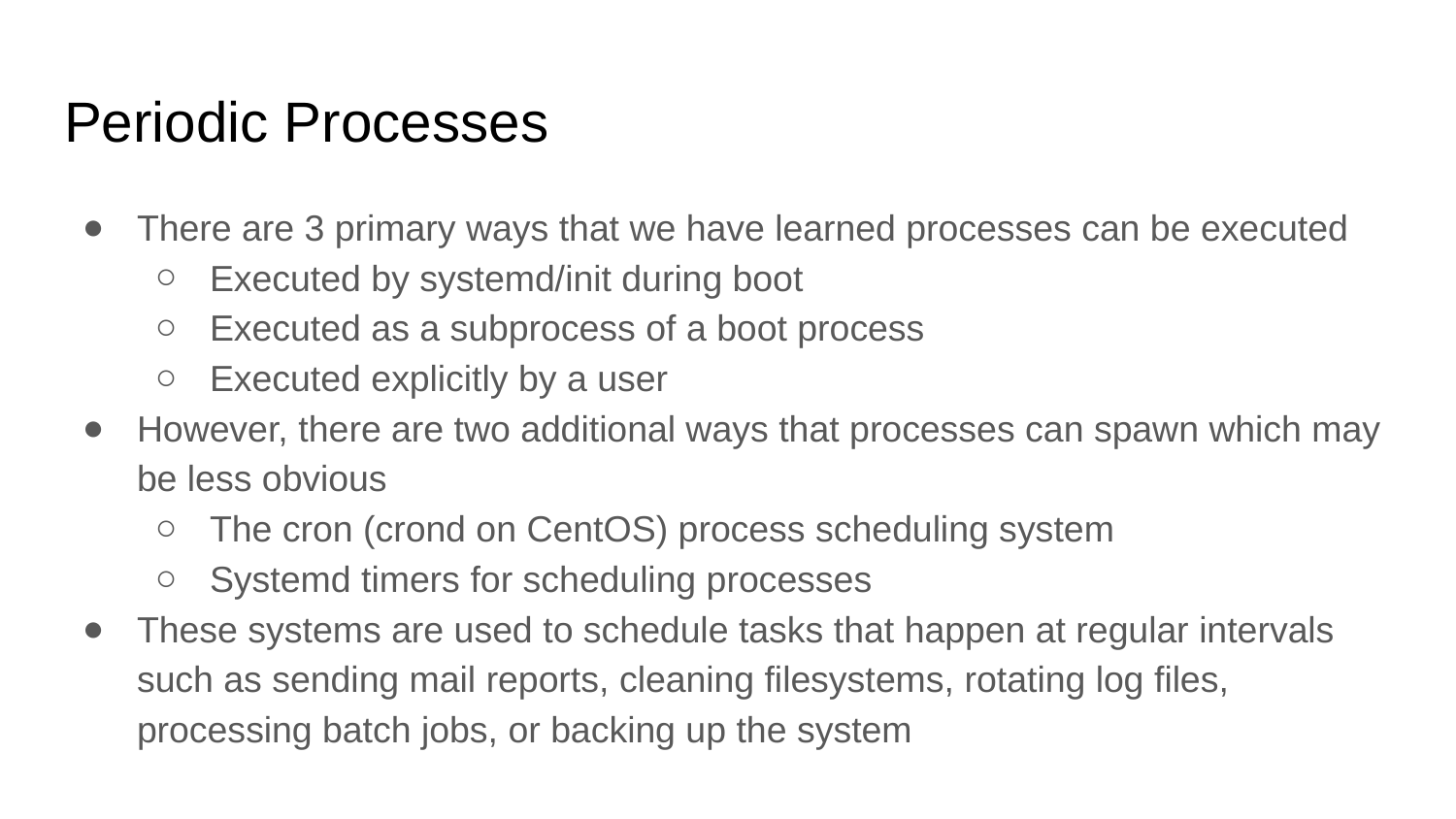

# Periodic Processes
There are 3 primary ways that we have learned processes can be executed
Executed by systemd/init during boot
Executed as a subprocess of a boot process
Executed explicitly by a user
However, there are two additional ways that processes can spawn which may be less obvious
The cron (crond on CentOS) process scheduling system
Systemd timers for scheduling processes
These systems are used to schedule tasks that happen at regular intervals such as sending mail reports, cleaning filesystems, rotating log files, processing batch jobs, or backing up the system